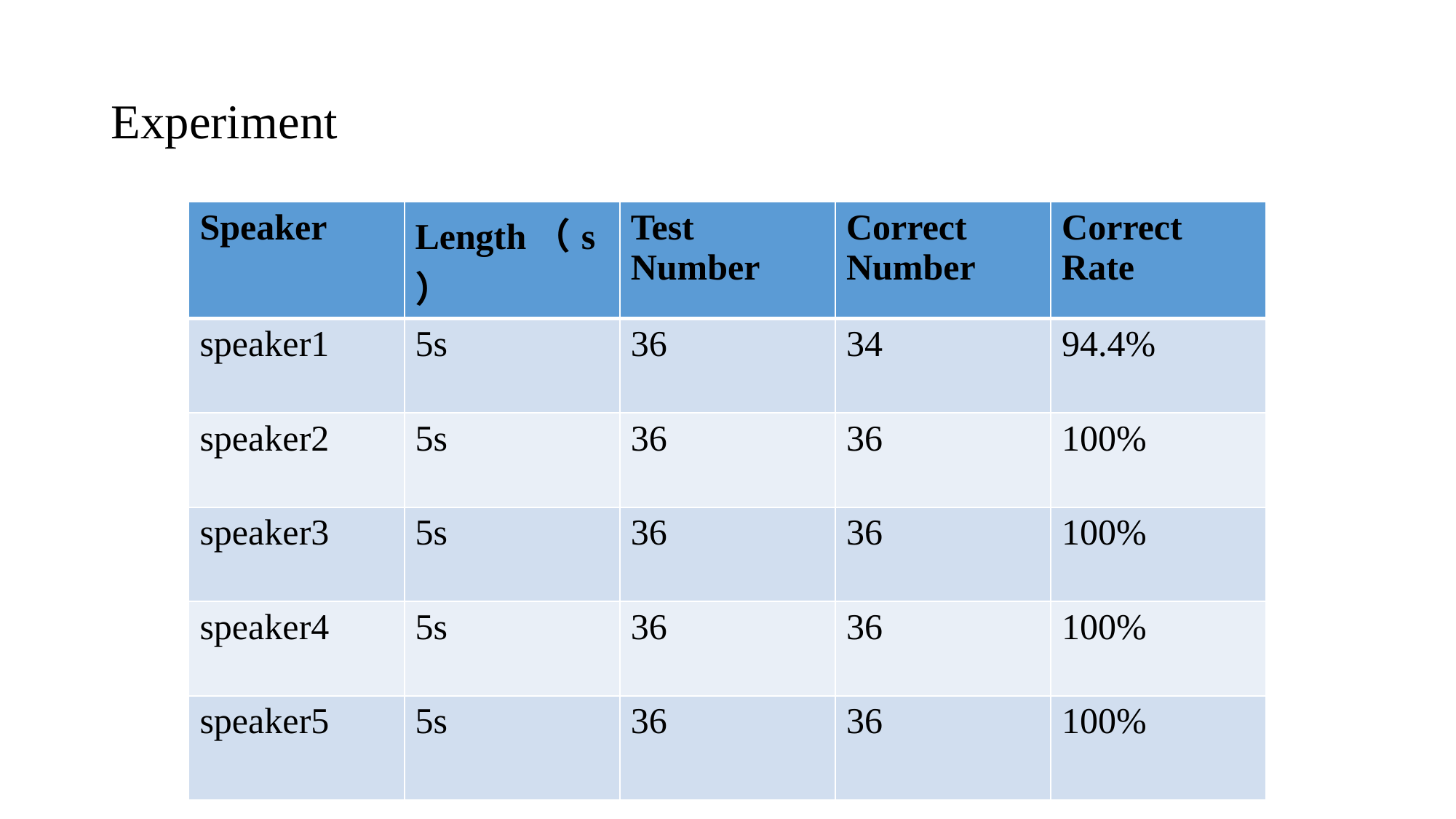

# Experiment
| Speaker | Length（s） | Test Number | Correct Number | Correct Rate |
| --- | --- | --- | --- | --- |
| speaker1 | 5s | 36 | 34 | 94.4% |
| speaker2 | 5s | 36 | 36 | 100% |
| speaker3 | 5s | 36 | 36 | 100% |
| speaker4 | 5s | 36 | 36 | 100% |
| speaker5 | 5s | 36 | 36 | 100% |